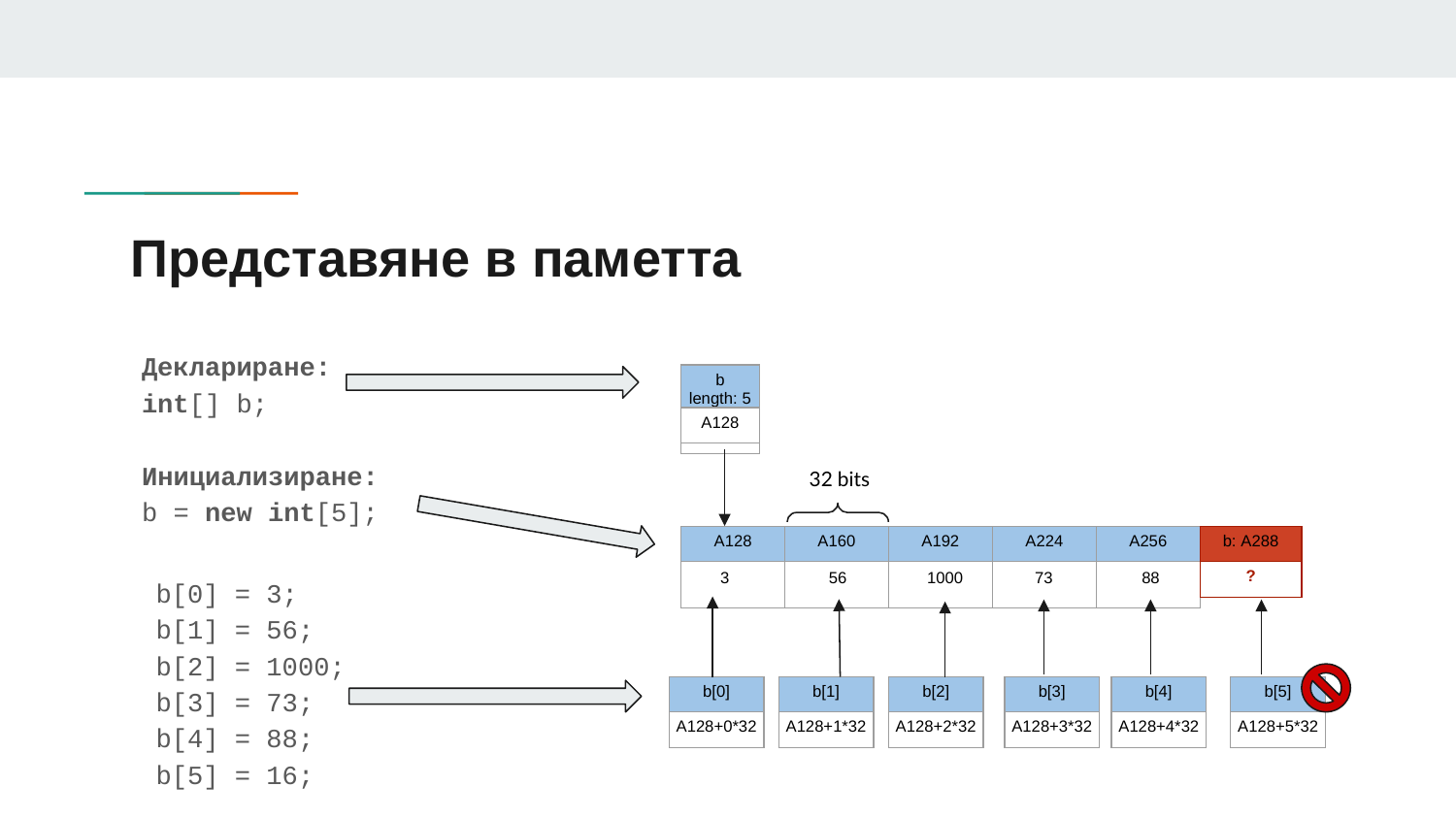

# Представяне в паметта
Деклариране:
int[] b;

| b |
| --- |
|  |
| b length: 5 |
| --- |
| А128 |

Инициализиране:
b = new int[5];

32 bits

| b: А288 |
| --- |
| ? |
| А128 | А160 | А192 | А224 | А256 |
| --- | --- | --- | --- | --- |
|  |  |  |  |  |
b[0] = 3;
b[1] = 56;
b[2] = 1000;
b[3] = 73;
b[4] = 88;
b[5] = 16;

3
56
1000
73
88

| b[0] |
| --- |
| А128+0\*32 |
| b[1] |
| --- |
| А128+1\*32 |
| b[2] |
| --- |
| А128+2\*32 |
| b[3] |
| --- |
| А128+3\*32 |
| b[4] |
| --- |
| A128+4\*32 |
| b[5] |
| --- |
| A128+5\*32 |